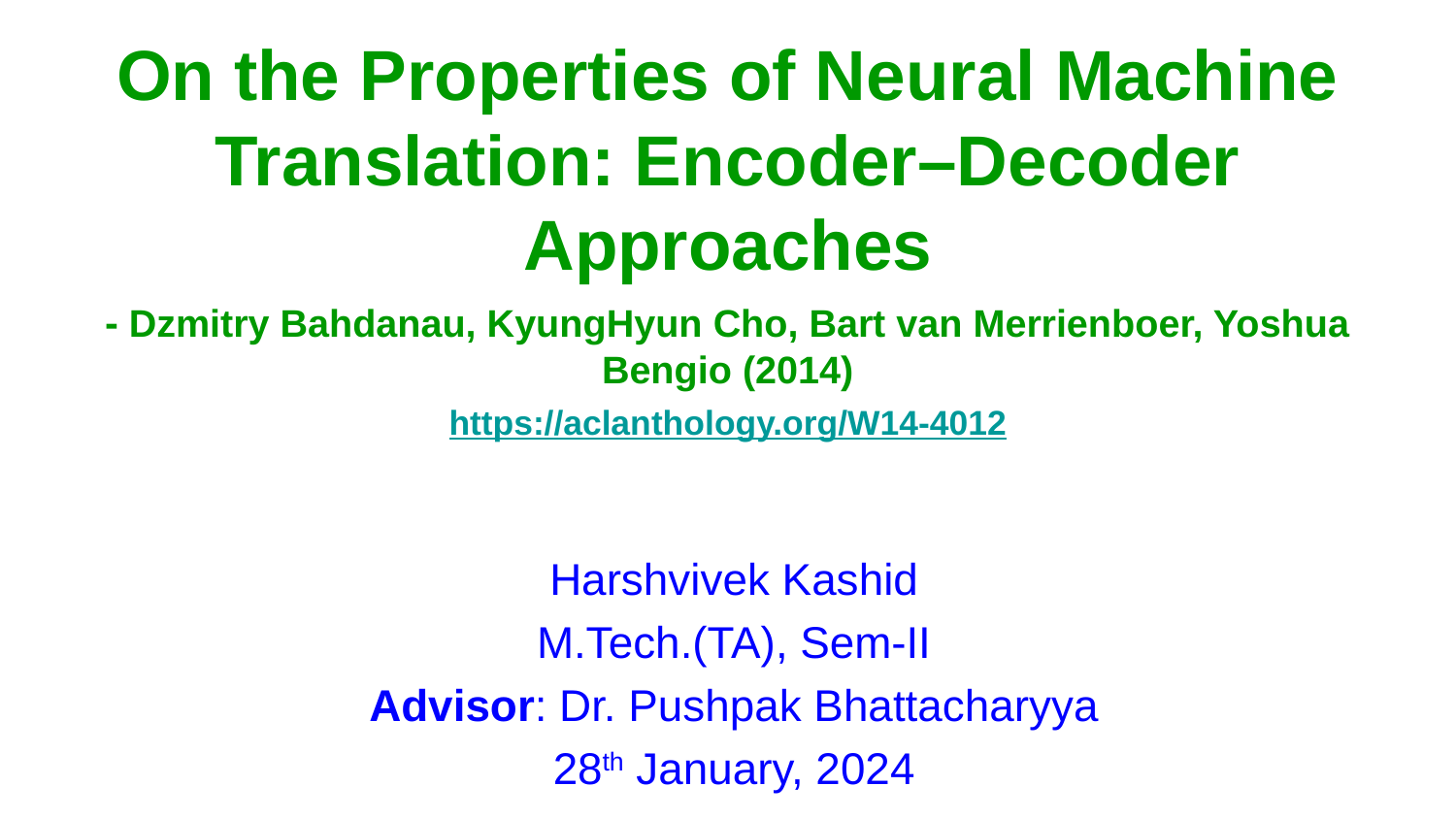

# On the Properties of Neural Machine Translation: Encoder–Decoder Approaches

- Dzmitry Bahdanau, KyungHyun Cho, Bart van Merrienboer, Yoshua Bengio (2014)

https://aclanthology.org/W14-4012

Harshvivek Kashid
M.Tech.(TA), Sem-II
Advisor: Dr. Pushpak Bhattacharyya
28th January, 2024